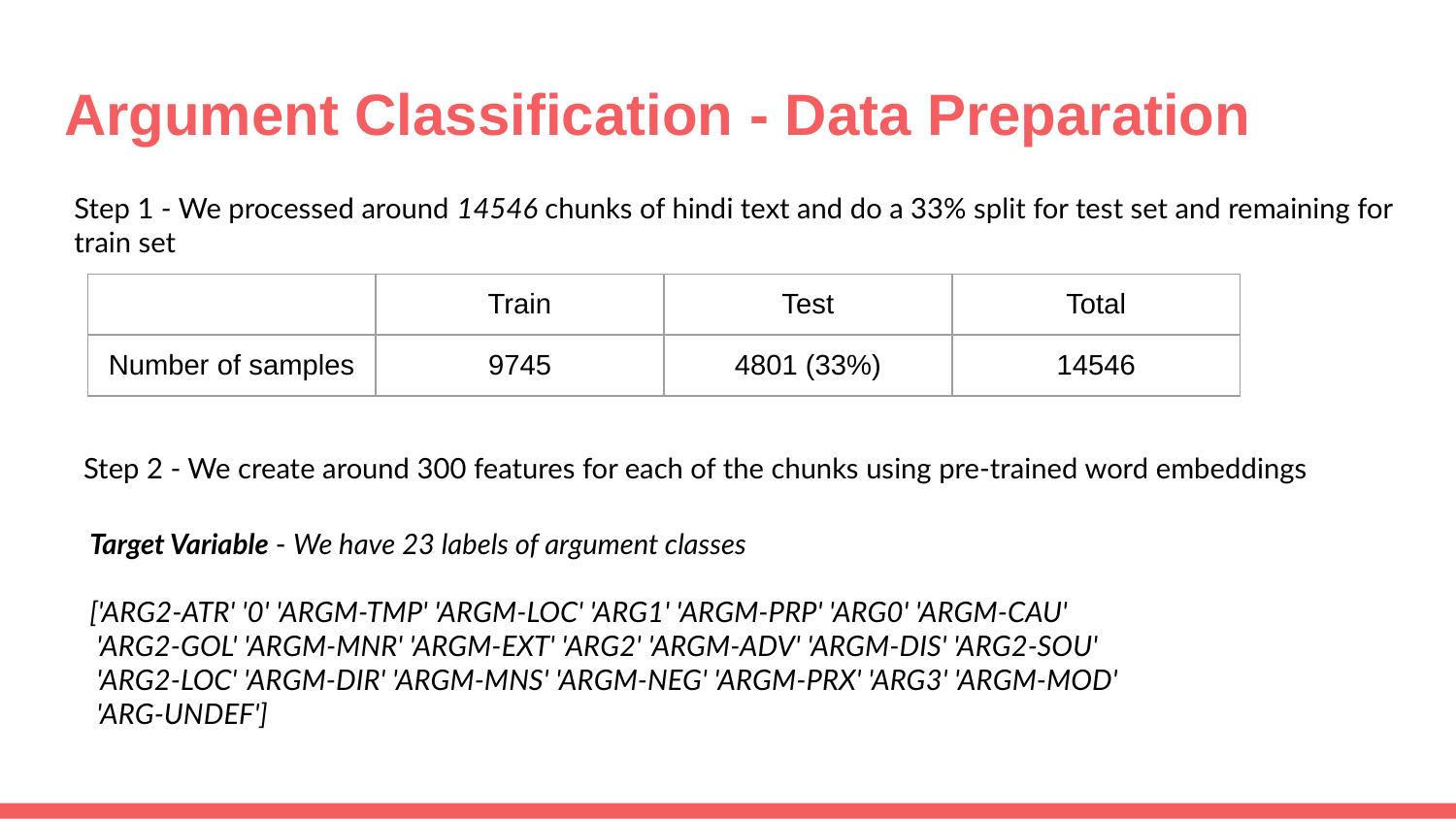

# Argument Classification - Data Preparation
Step 1 - We processed around 14546 chunks of hindi text and do a 33% split for test set and remaining for train set
|  | Train | Test | Total |
| --- | --- | --- | --- |
| Number of samples | 9745 | 4801 (33%) | 14546 |
Step 2 - We create around 300 features for each of the chunks using pre-trained word embeddings

Target Variable - We have 23 labels of argument classes

['ARG2-ATR' '0' 'ARGM-TMP' 'ARGM-LOC' 'ARG1' 'ARGM-PRP' 'ARG0' 'ARGM-CAU'
 'ARG2-GOL' 'ARGM-MNR' 'ARGM-EXT' 'ARG2' 'ARGM-ADV' 'ARGM-DIS' 'ARG2-SOU'
 'ARG2-LOC' 'ARGM-DIR' 'ARGM-MNS' 'ARGM-NEG' 'ARGM-PRX' 'ARG3' 'ARGM-MOD'
 'ARG-UNDEF']